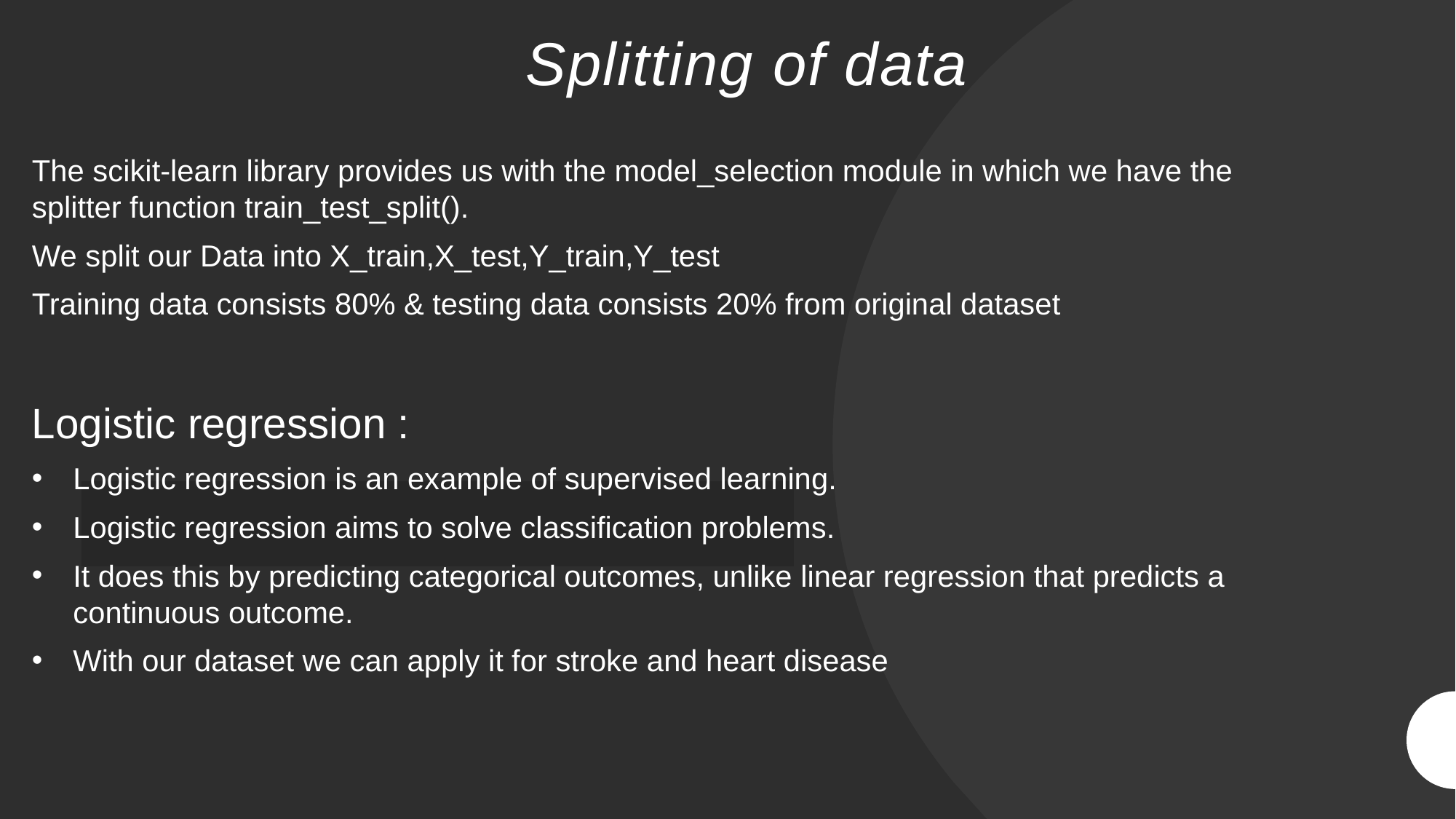

# Splitting of data

The scikit-learn library provides us with the model_selection module in which we have the splitter function train_test_split().
We split our Data into X_train,X_test,Y_train,Y_test
Training data consists 80% & testing data consists 20% from original dataset

Logistic regression :
Logistic regression is an example of supervised learning.
Logistic regression aims to solve classification problems.
It does this by predicting categorical outcomes, unlike linear regression that predicts a continuous outcome.
With our dataset we can apply it for stroke and heart disease